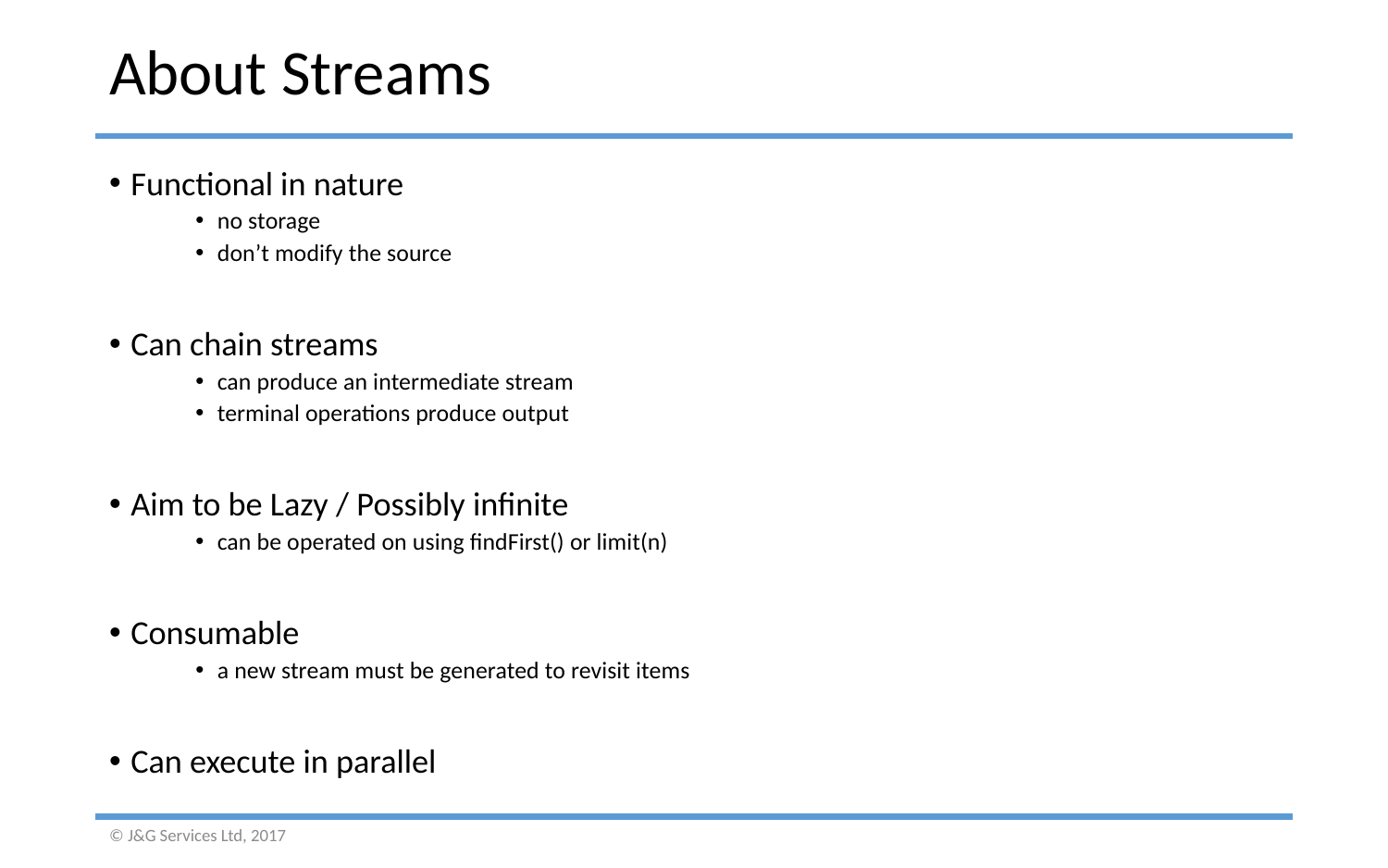

# About Streams
Functional in nature
no storage
don’t modify the source

Can chain streams
can produce an intermediate stream
terminal operations produce output

Aim to be Lazy / Possibly infinite
can be operated on using findFirst() or limit(n)

Consumable
a new stream must be generated to revisit items

Can execute in parallel